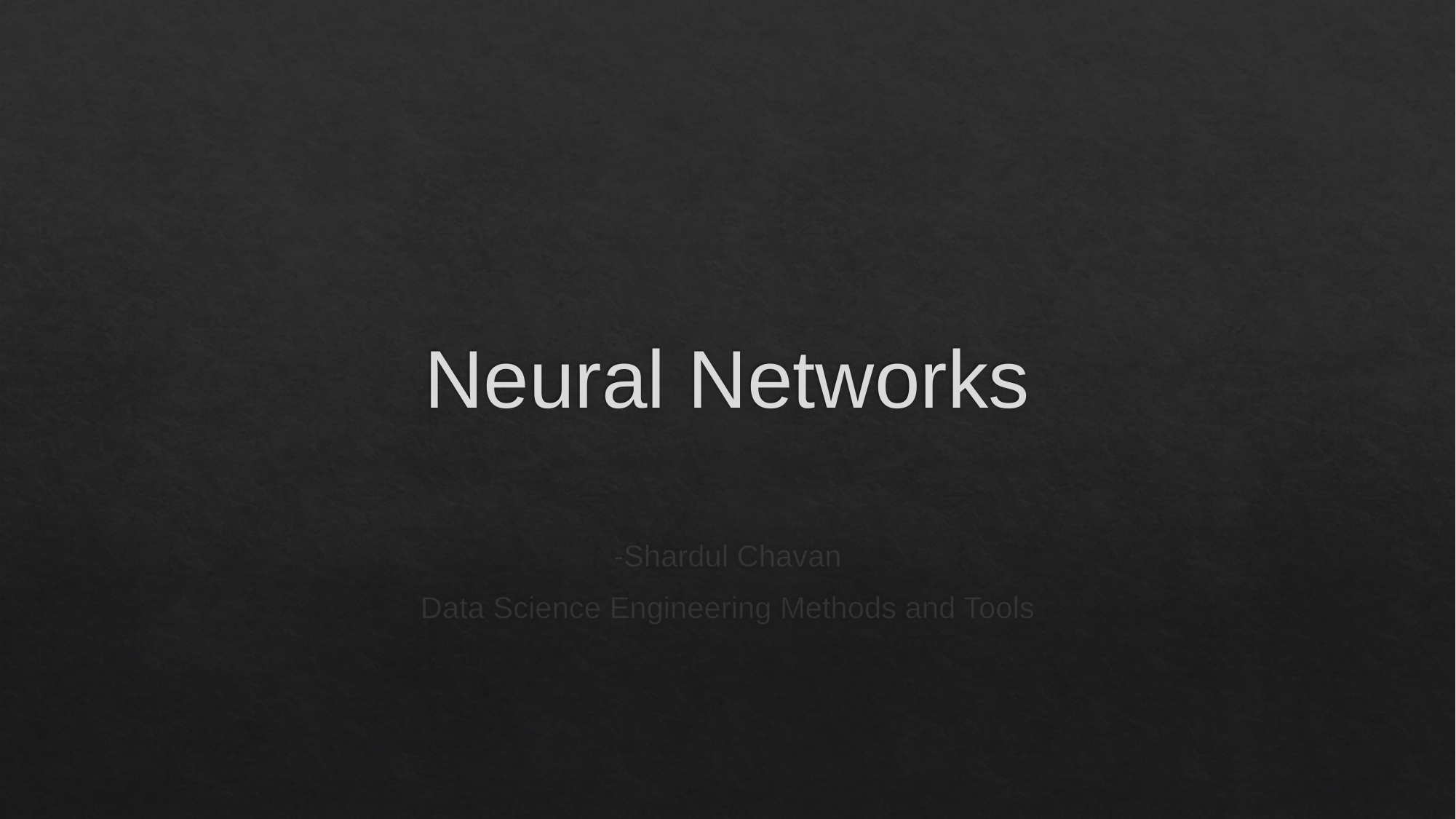

# Neural Networks
-Shardul Chavan
Data Science Engineering Methods and Tools